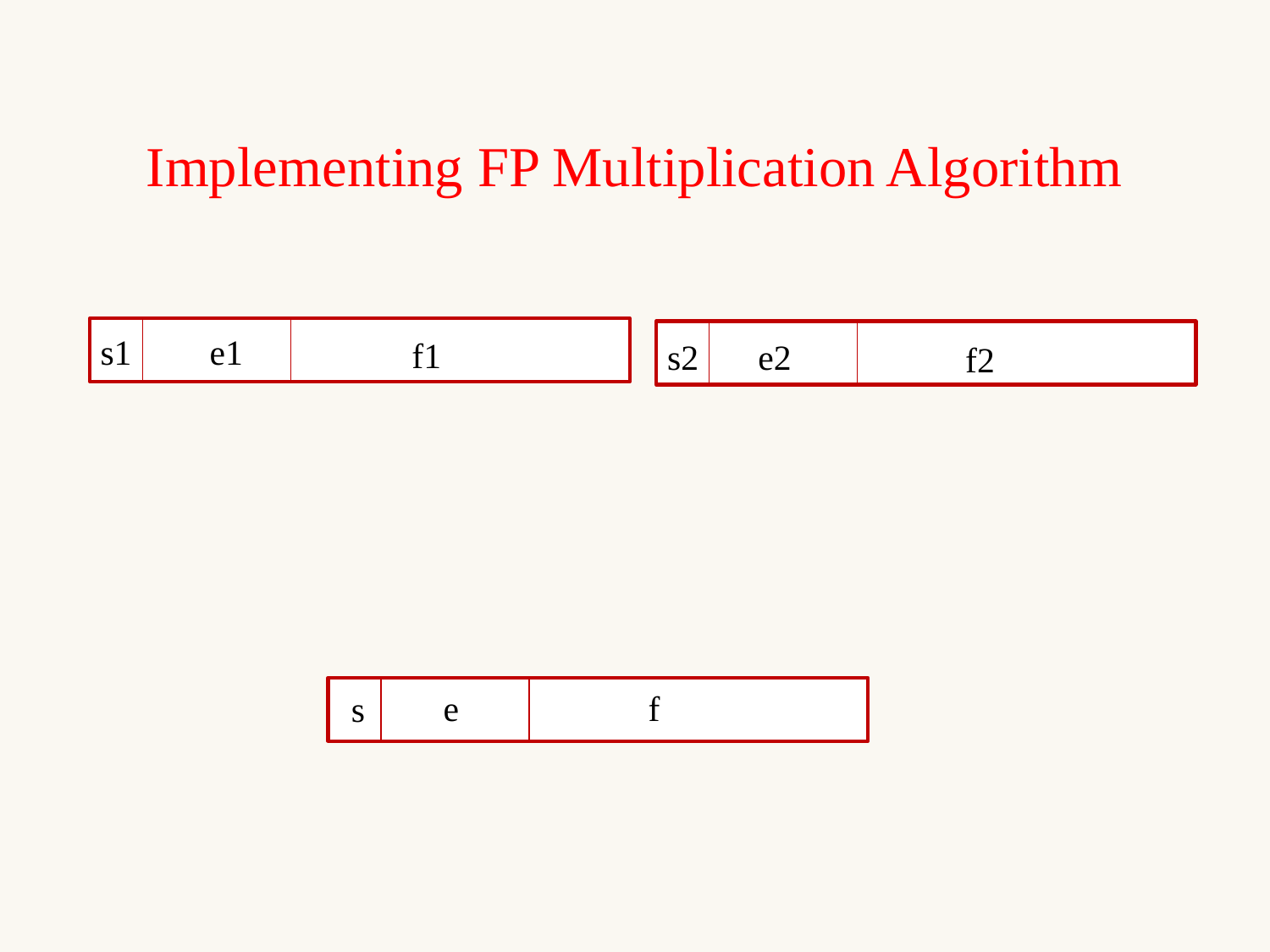

# Implementing FP Multiplication Algorithm

s1
e1
f1
s2
e2
f2

e
f
s